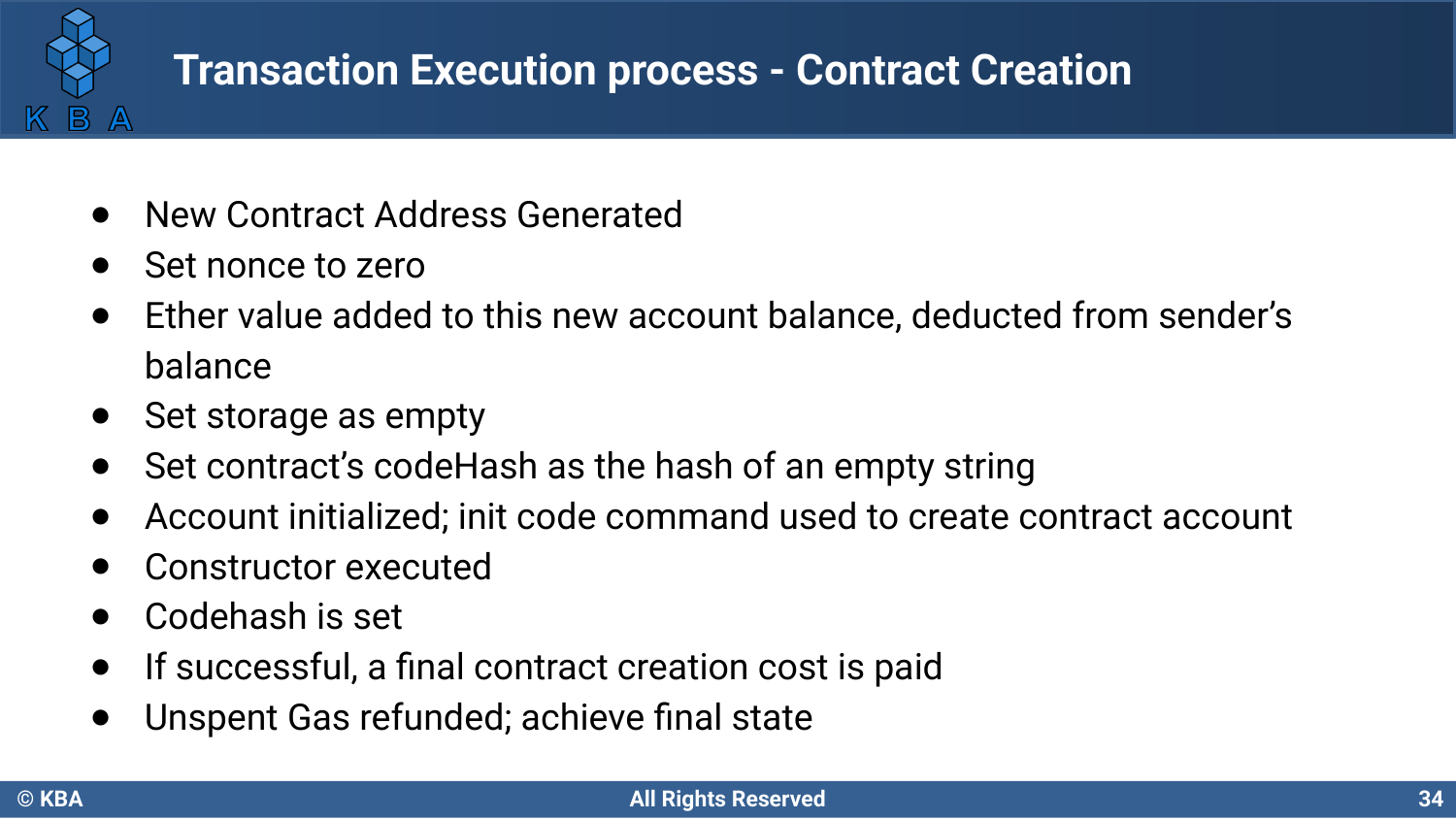

# Transaction Execution process - Contract Creation
New Contract Address Generated
Set nonce to zero
Ether value added to this new account balance, deducted from sender’s balance
Set storage as empty
Set contract’s codeHash as the hash of an empty string
Account initialized; init code command used to create contract account
Constructor executed
Codehash is set
If successful, a final contract creation cost is paid
Unspent Gas refunded; achieve final state